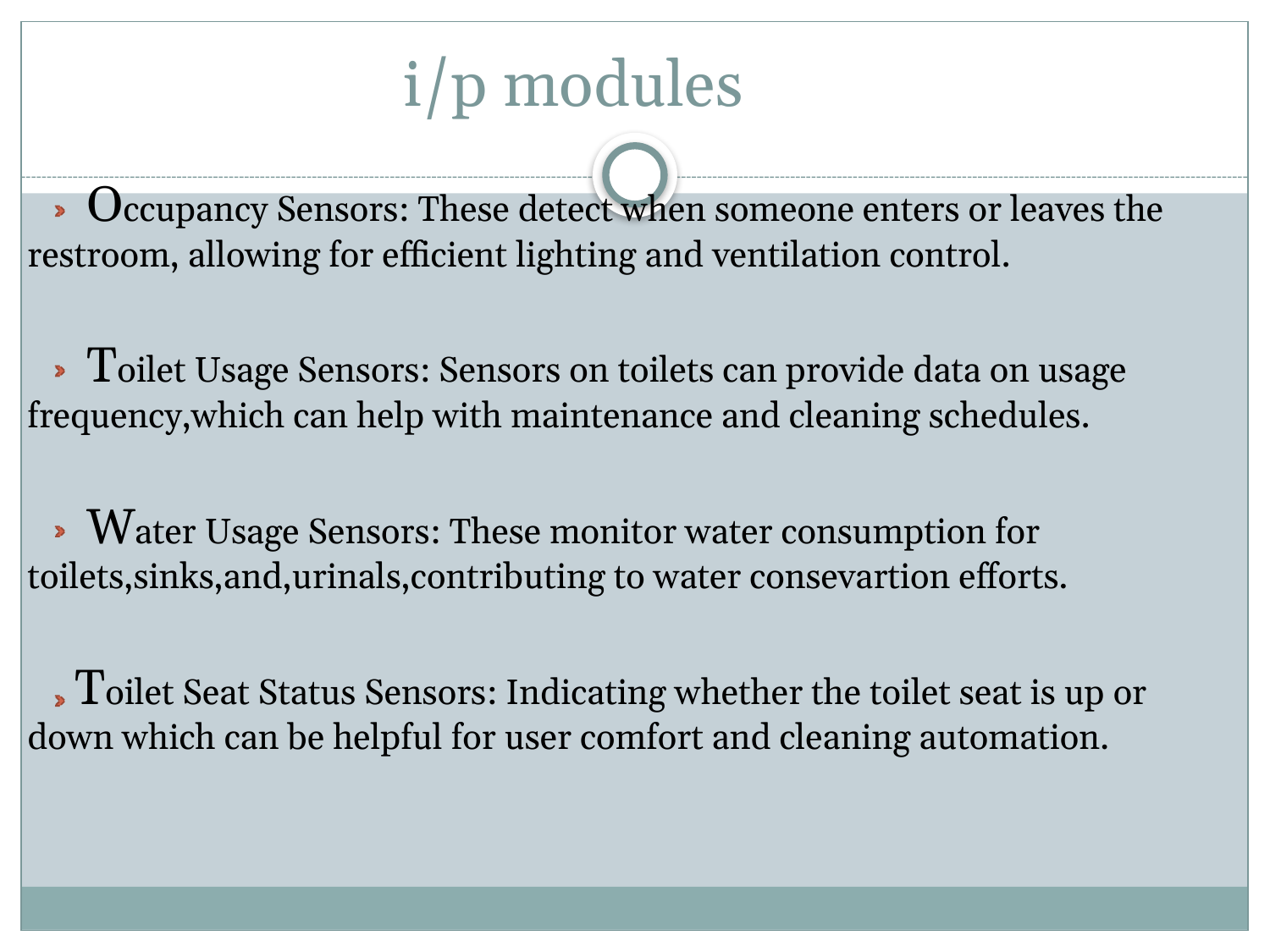

# i/p modules
     Occupancy Sensors: These detect when someone enters or leaves the restroom, allowing for efficient lighting and ventilation control.

     Toilet Usage Sensors: Sensors on toilets can provide data on usage frequency,which can help with maintenance and cleaning schedules.

     Water Usage Sensors: These monitor water consumption for toilets,sinks,and,urinals,contributing to water consevartion efforts.

    Toilet Seat Status Sensors: Indicating whether the toilet seat is up or down which can be helpful for user comfort and cleaning automation.